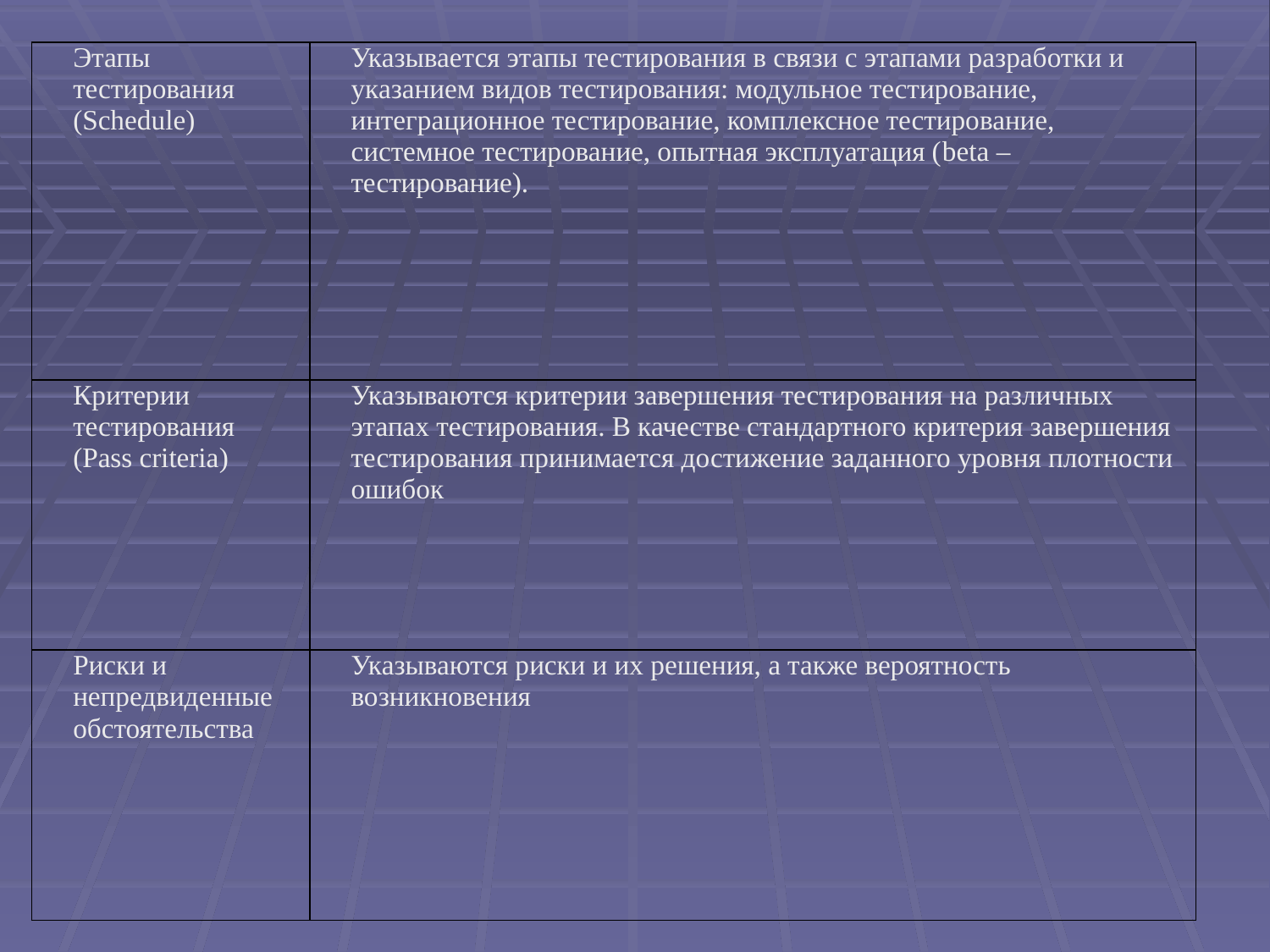

| Этапы тестирования (Schedule) | Указывается этапы тестирования в связи с этапами разработки и указанием видов тестирования: модульное тестирование, интеграционное тестирование, комплексное тестирование, системное тестирование, опытная эксплуатация (beta – тестирование). |
| --- | --- |
| Критерии тестирования (Pass criteria) | Указываются критерии завершения тестирования на различных этапах тестирования. В качестве стандартного критерия завершения тестирования принимается достижение заданного уровня плотности ошибок |
| Риски и непредвиденные обстоятельства | Указываются риски и их решения, а также вероятность возникновения |